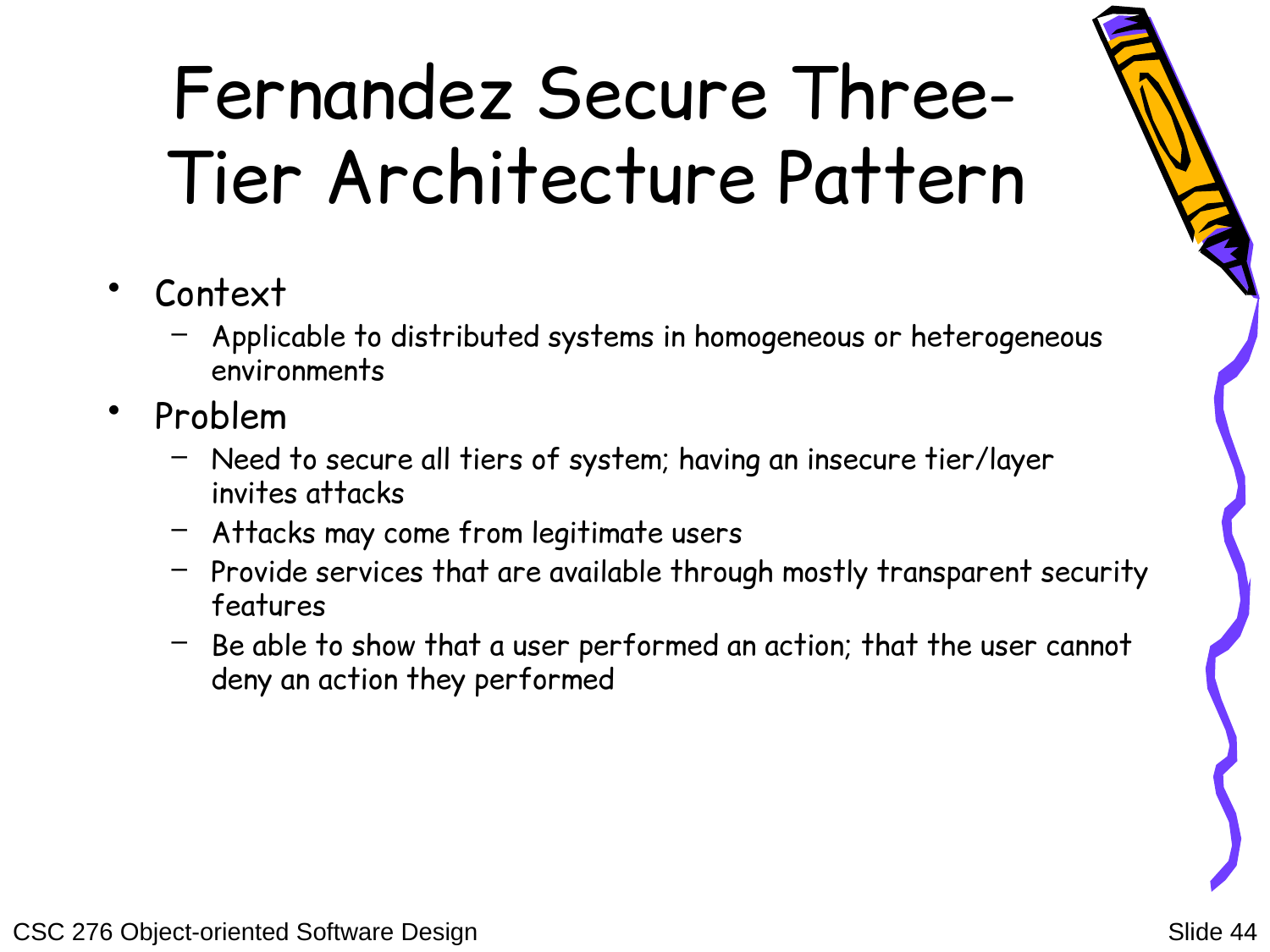

# Fernandez Secure Three-Tier Architecture Pattern
Context
Applicable to distributed systems in homogeneous or heterogeneous environments
Problem
Need to secure all tiers of system; having an insecure tier/layer invites attacks
Attacks may come from legitimate users
Provide services that are available through mostly transparent security features
Be able to show that a user performed an action; that the user cannot deny an action they performed